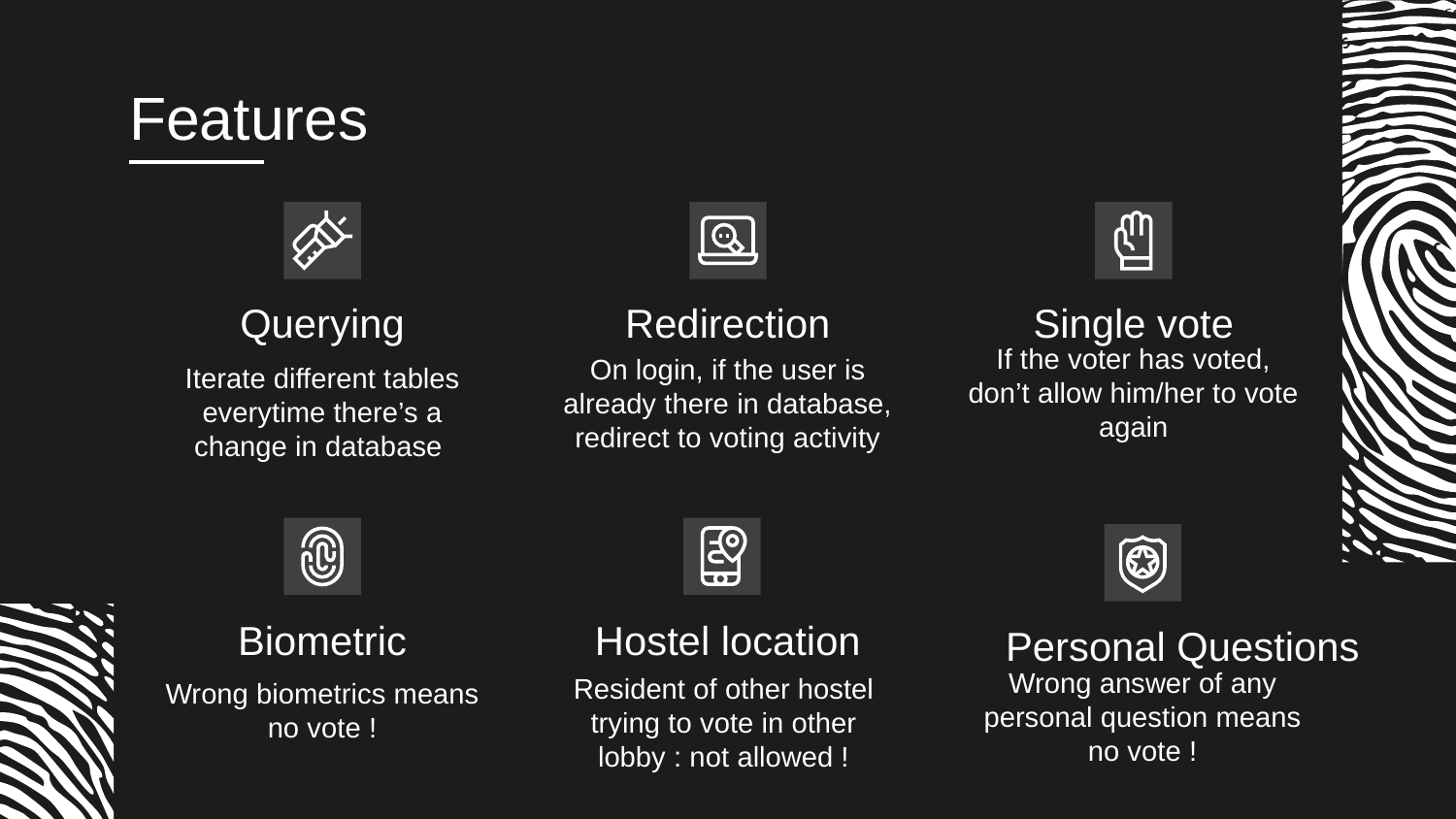

Features

# Querying
Redirection
Single vote
If the voter has voted, don’t allow him/her to vote again
On login, if the user is already there in database, redirect to voting activity
Iterate different tables everytime there’s a change in database

Biometric
Hostel location
Personal Questions
Wrong biometrics means no vote !
Wrong answer of any personal question means no vote !
Resident of other hostel trying to vote in other lobby : not allowed !